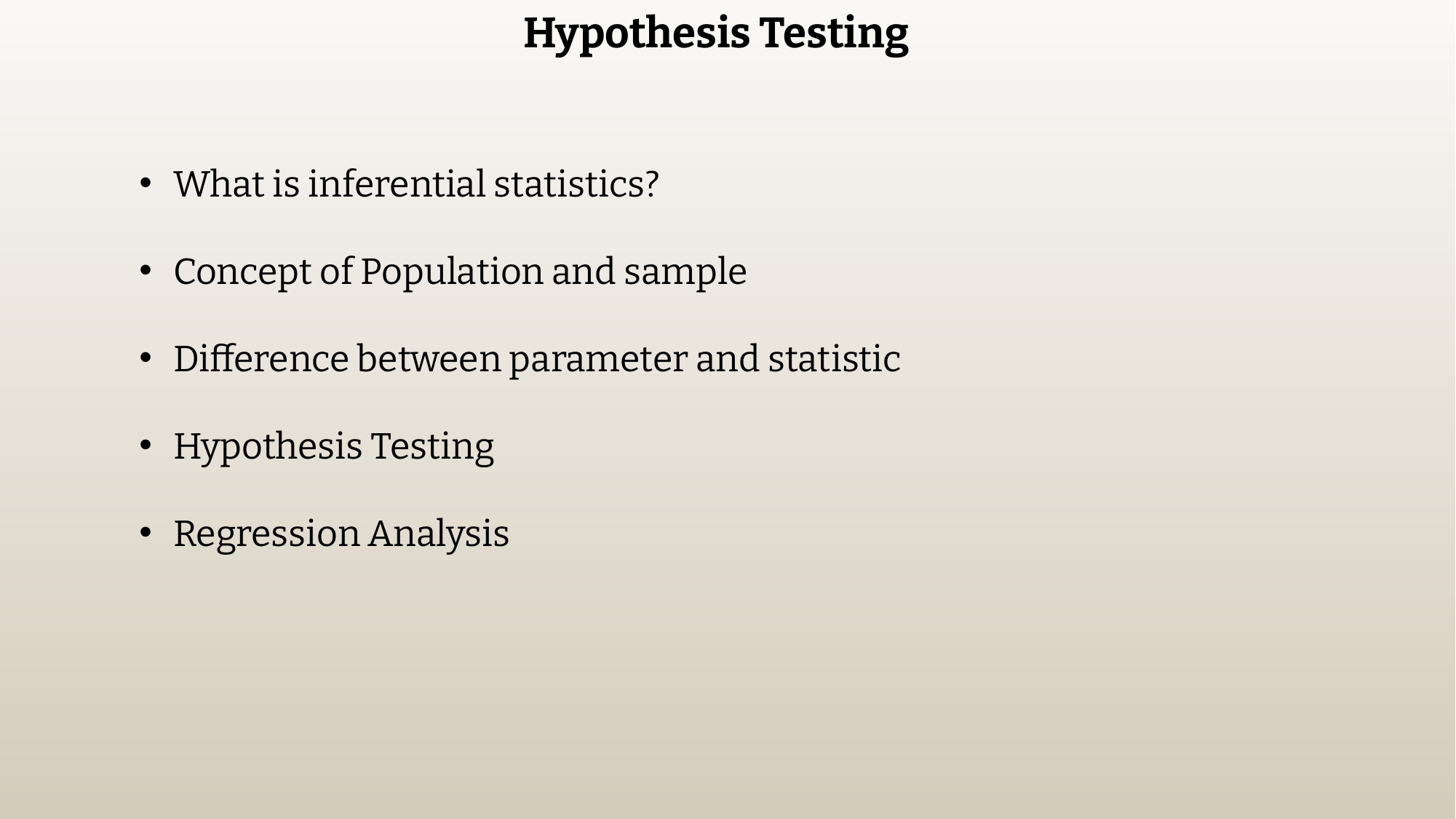

Hypothesis Testing
What is inferential statistics?

Concept of Population and sample

Difference between parameter and statistic

Hypothesis Testing

Regression Analysis